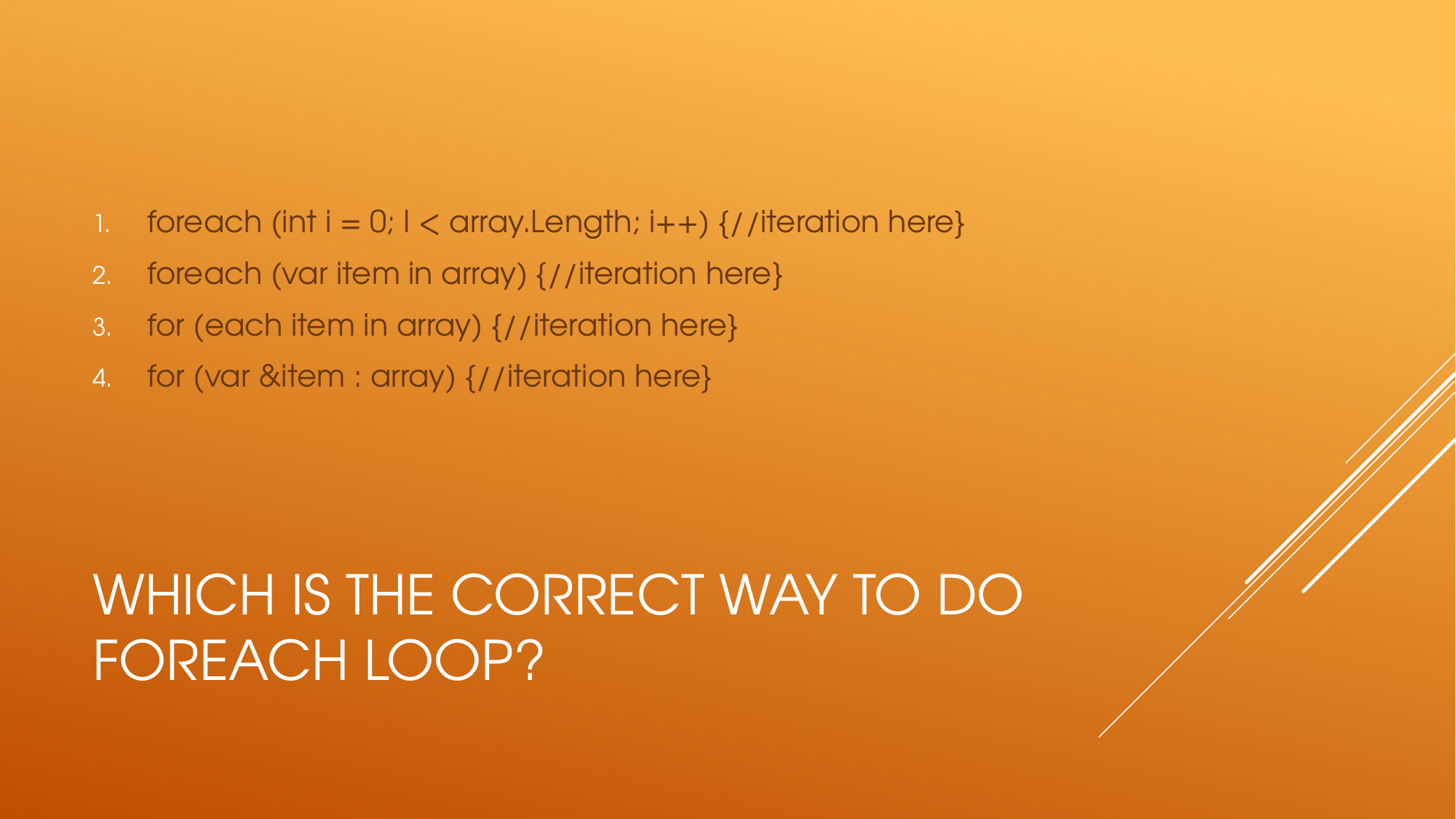

foreach (int i = 0; I < array.Length; i++) {//iteration here}
foreach (var item in array) {//iteration here}
for (each item in array) {//iteration here}
for (var &item : array) {//iteration here}
# Which Is The Correct Way To DO ForEach Loop?